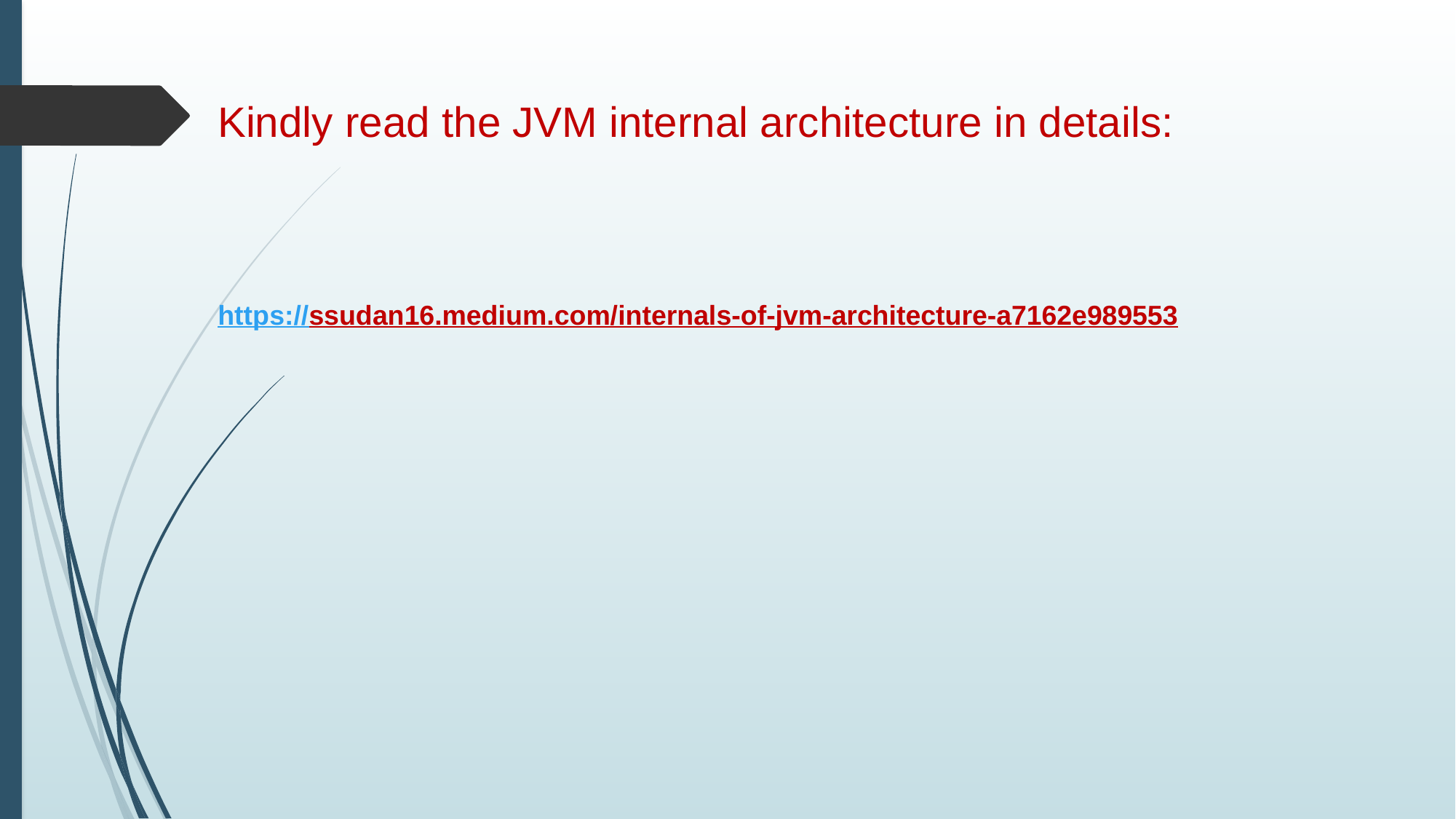

# Kindly read the JVM internal architecture in details:

https://ssudan16.medium.com/internals-of-jvm-architecture-a7162e989553